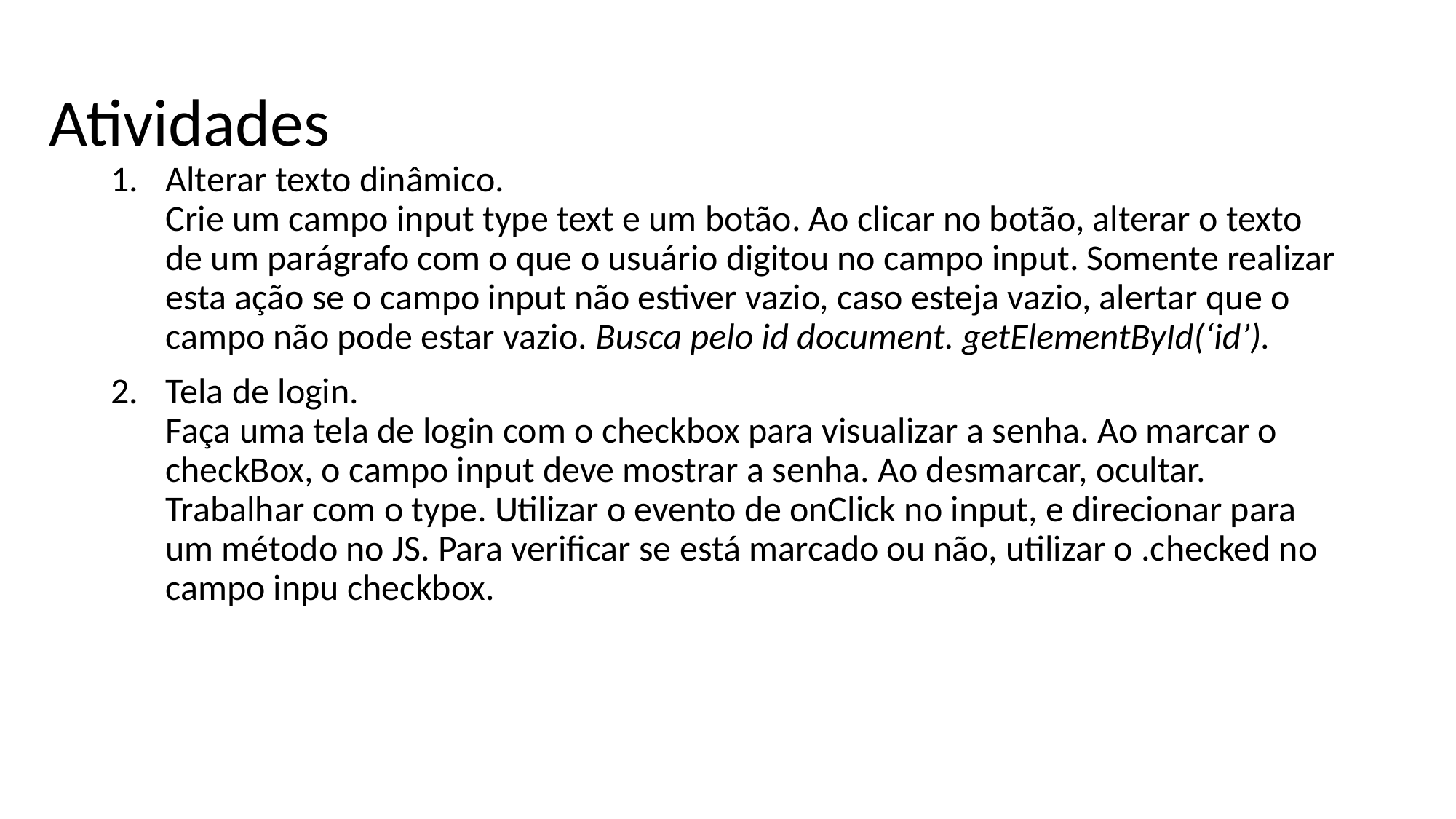

Atividades
Alterar texto dinâmico.
Crie um campo input type text e um botão. Ao clicar no botão, alterar o texto de um parágrafo com o que o usuário digitou no campo input. Somente realizar esta ação se o campo input não estiver vazio, caso esteja vazio, alertar que o campo não pode estar vazio. Busca pelo id document. getElementById(‘id’).
Tela de login.
Faça uma tela de login com o checkbox para visualizar a senha. Ao marcar o checkBox, o campo input deve mostrar a senha. Ao desmarcar, ocultar. Trabalhar com o type. Utilizar o evento de onClick no input, e direcionar para um método no JS. Para verificar se está marcado ou não, utilizar o .checked no campo inpu checkbox.